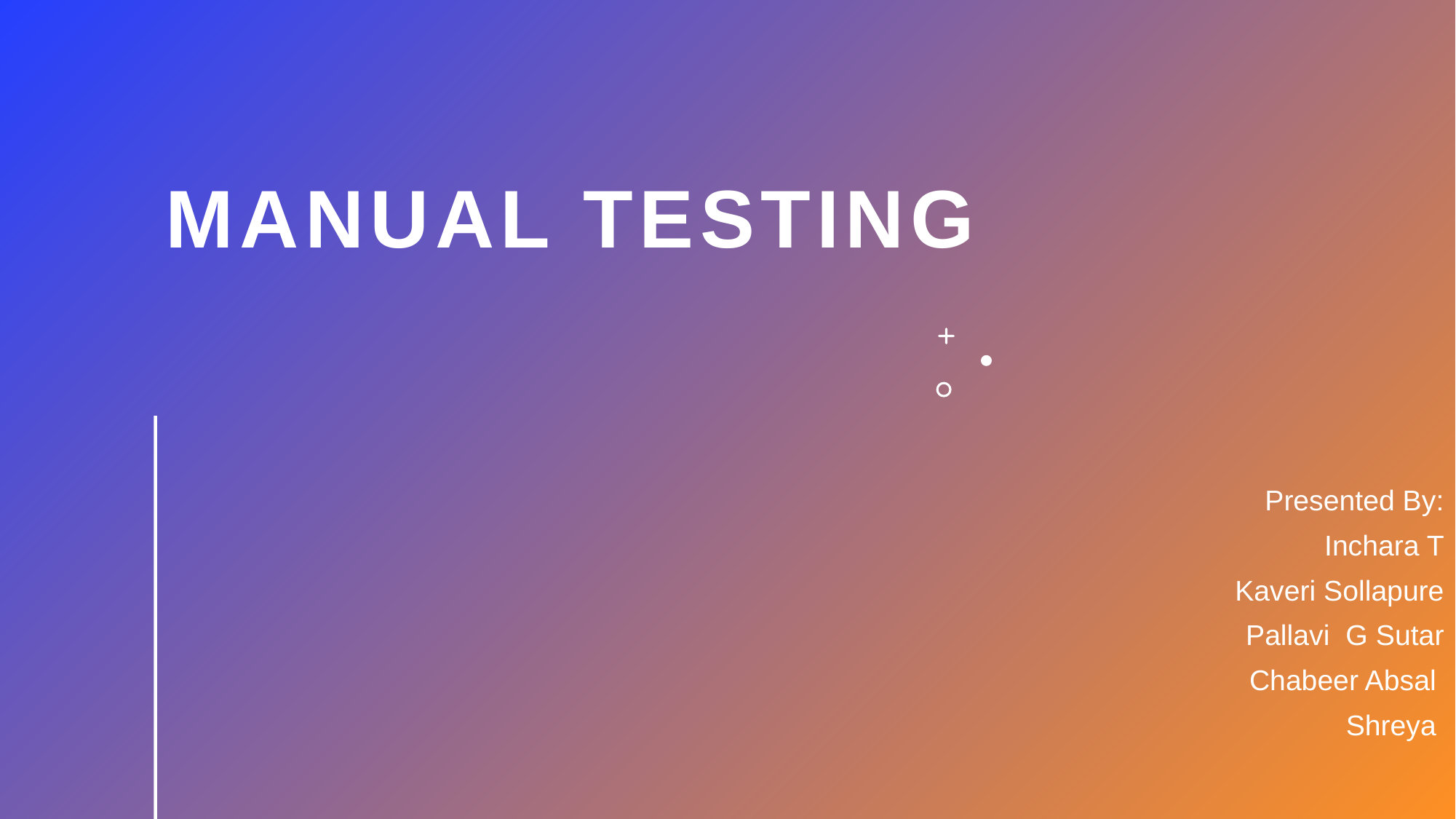

# Manual testing
Presented By:
Inchara T
Kaveri Sollapure
Pallavi  G Sutar
Chabeer Absal
Shreya